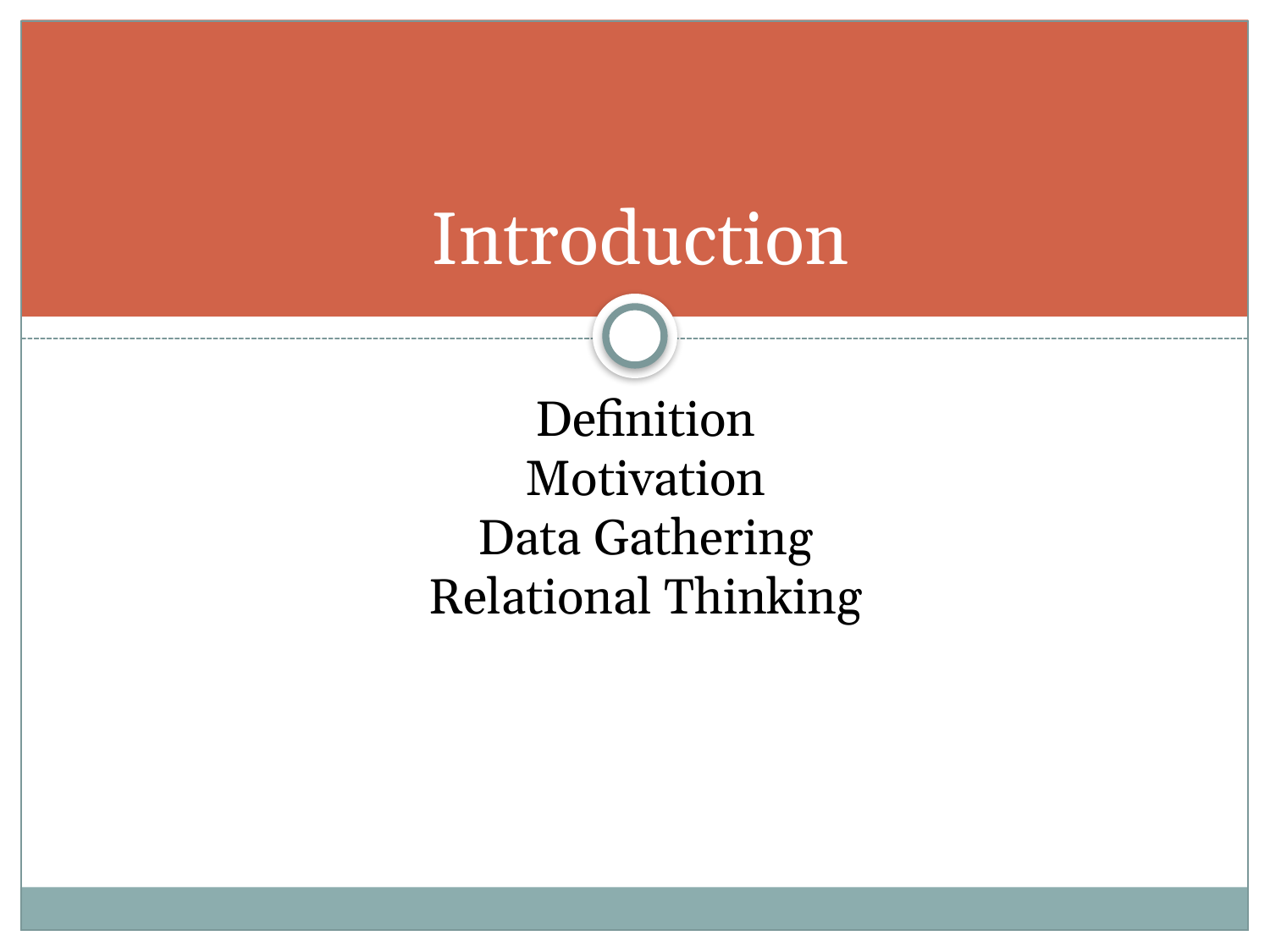

# Introduction
Definition
Motivation
Data Gathering
Relational Thinking